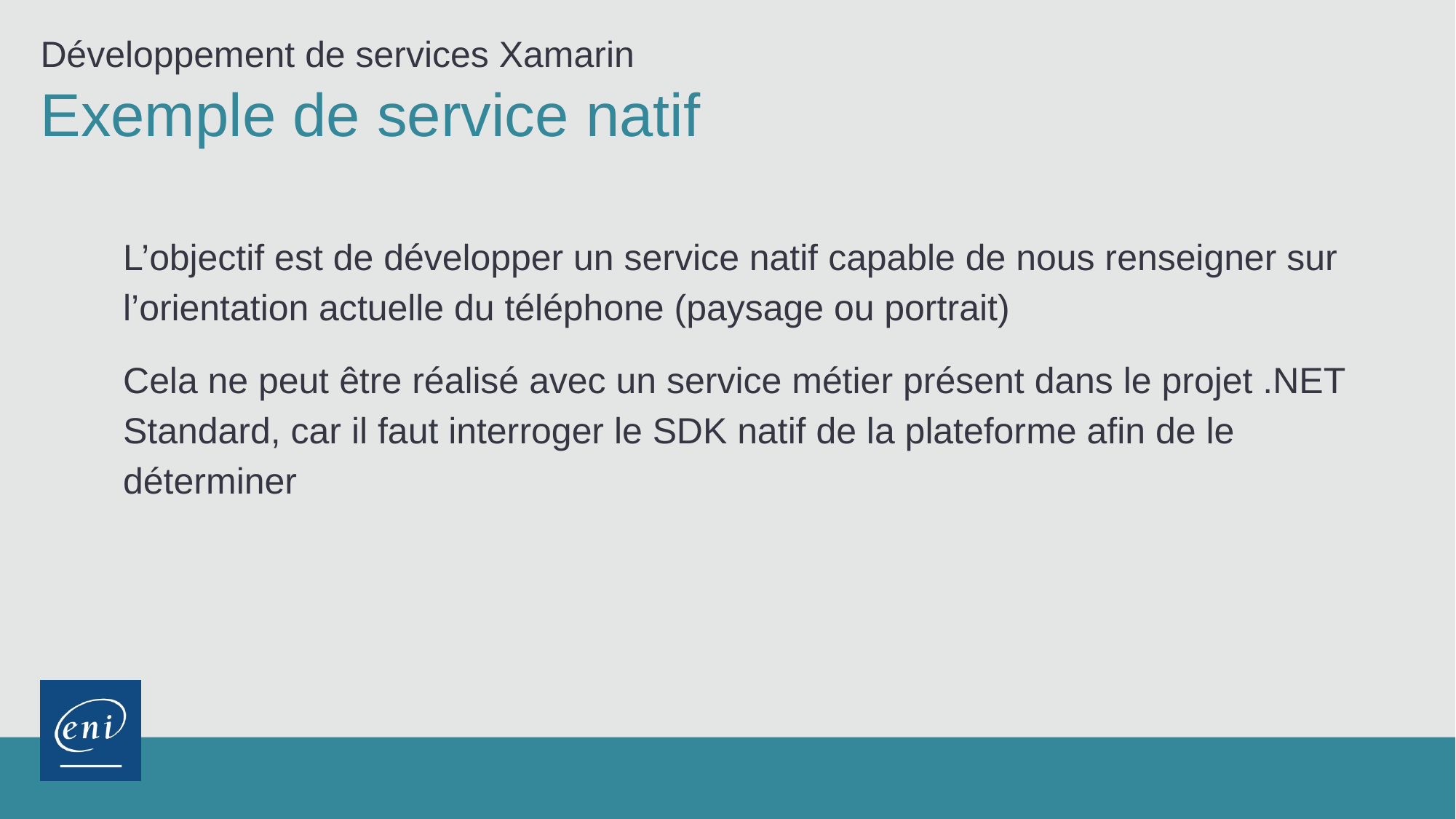

Développement de services Xamarin
Exemple de service natif
L’objectif est de développer un service natif capable de nous renseigner sur l’orientation actuelle du téléphone (paysage ou portrait)
Cela ne peut être réalisé avec un service métier présent dans le projet .NET Standard, car il faut interroger le SDK natif de la plateforme afin de le déterminer